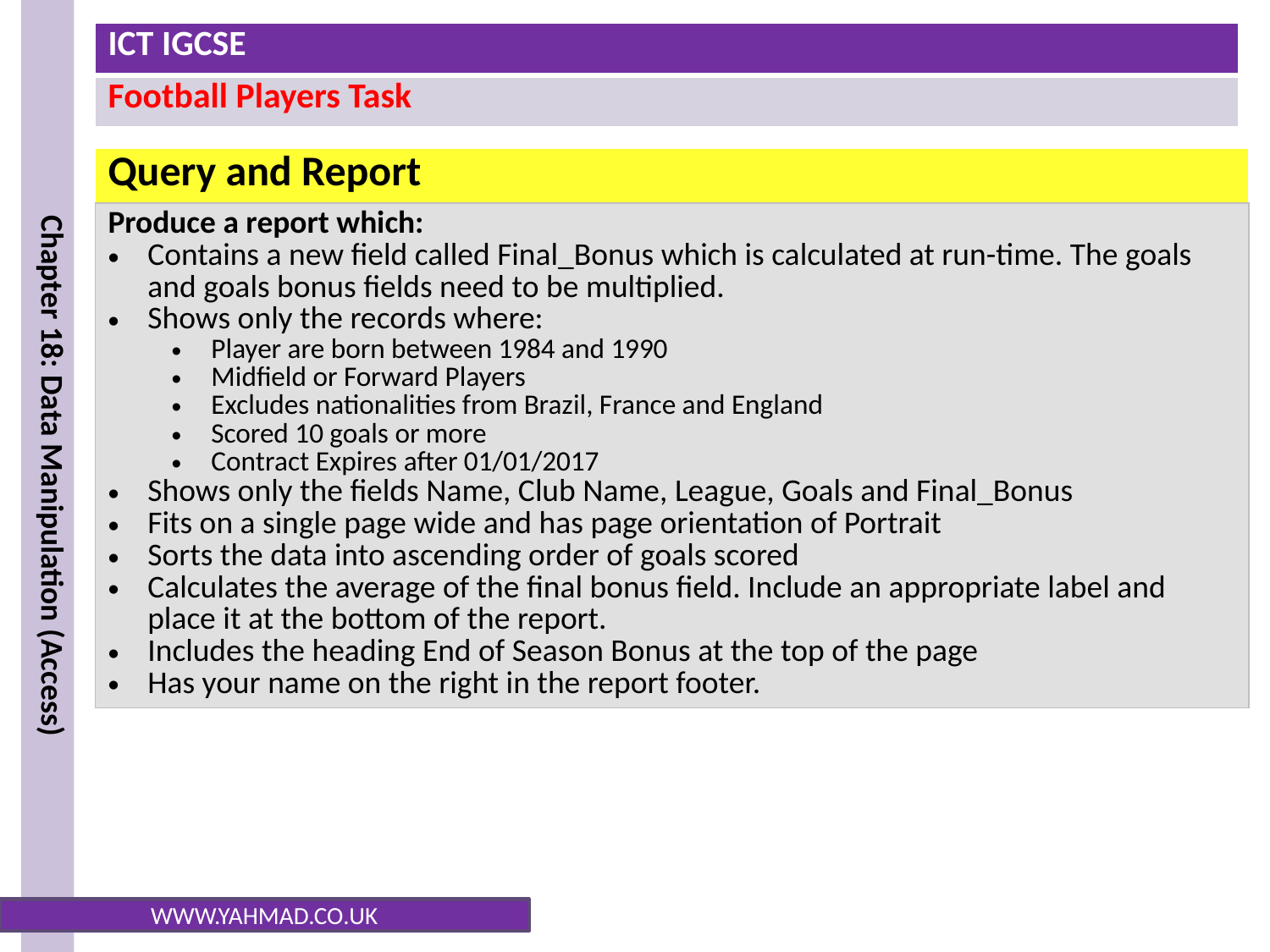

| Query and Report |
| --- |
| Produce a report which: Contains a new field called Final\_Bonus which is calculated at run-time. The goals and goals bonus fields need to be multiplied. Shows only the records where: Player are born between 1984 and 1990 Midfield or Forward Players Excludes nationalities from Brazil, France and England Scored 10 goals or more Contract Expires after 01/01/2017 Shows only the fields Name, Club Name, League, Goals and Final\_Bonus Fits on a single page wide and has page orientation of Portrait Sorts the data into ascending order of goals scored Calculates the average of the final bonus field. Include an appropriate label and place it at the bottom of the report. Includes the heading End of Season Bonus at the top of the page Has your name on the right in the report footer. |